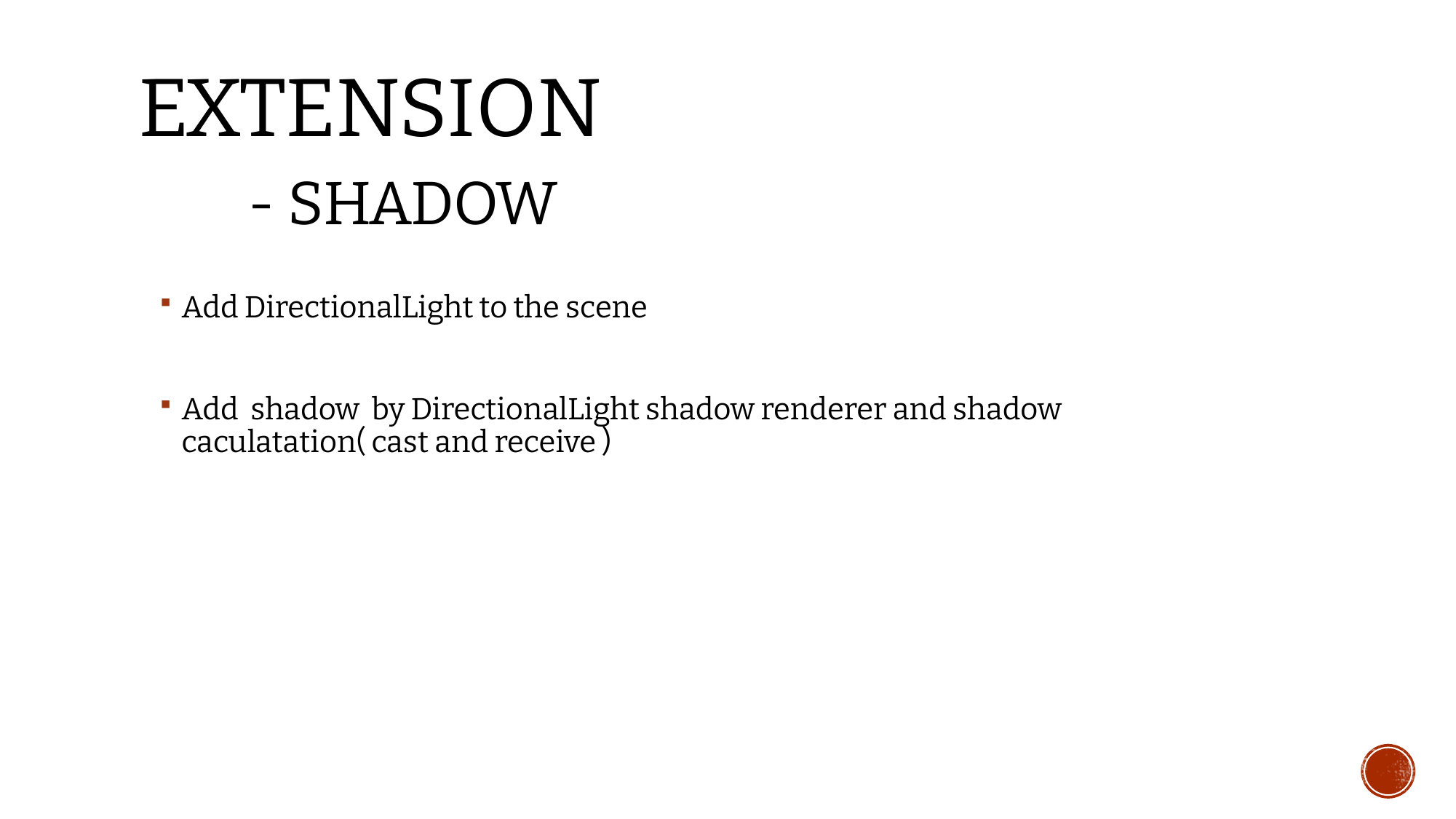

# Extension - Shadow
Add DirectionalLight to the scene

Add  shadow  by DirectionalLight shadow renderer and shadow caculatation( cast and receive )